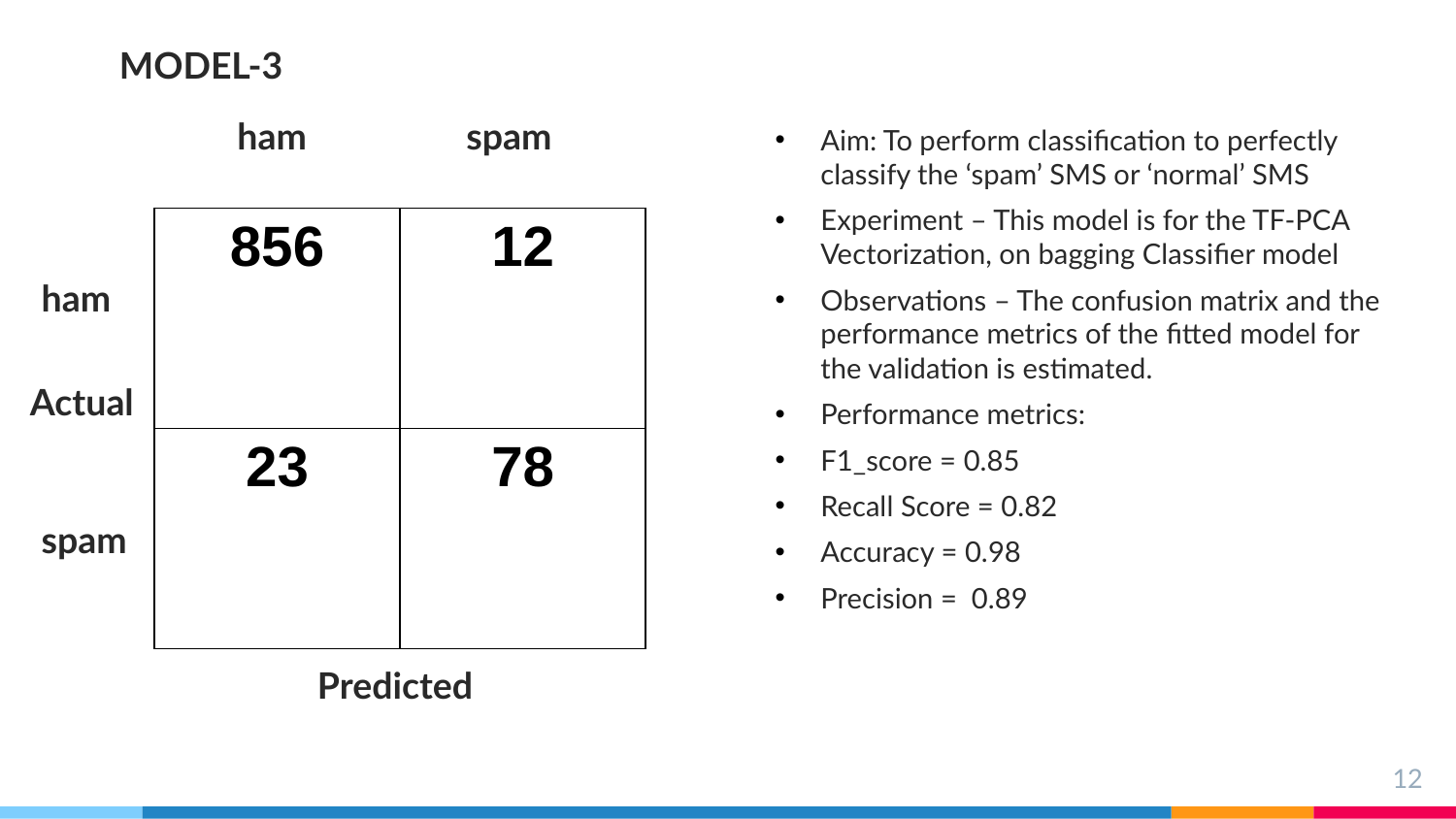

MODEL-3

ham

spam

Aim: To perform classification to perfectly classify the ‘spam’ SMS or ‘normal’ SMS
Experiment – This model is for the TF-PCA Vectorization, on bagging Classifier model
Observations – The confusion matrix and the performance metrics of the fitted model for the validation is estimated.
Performance metrics:
F1_score = 0.85
Recall Score = 0.82
Accuracy = 0.98
Precision =  0.89

| 856 | 12 |
| --- | --- |
| 23 | 78 |
ham

Actual

spam

Predicted

12